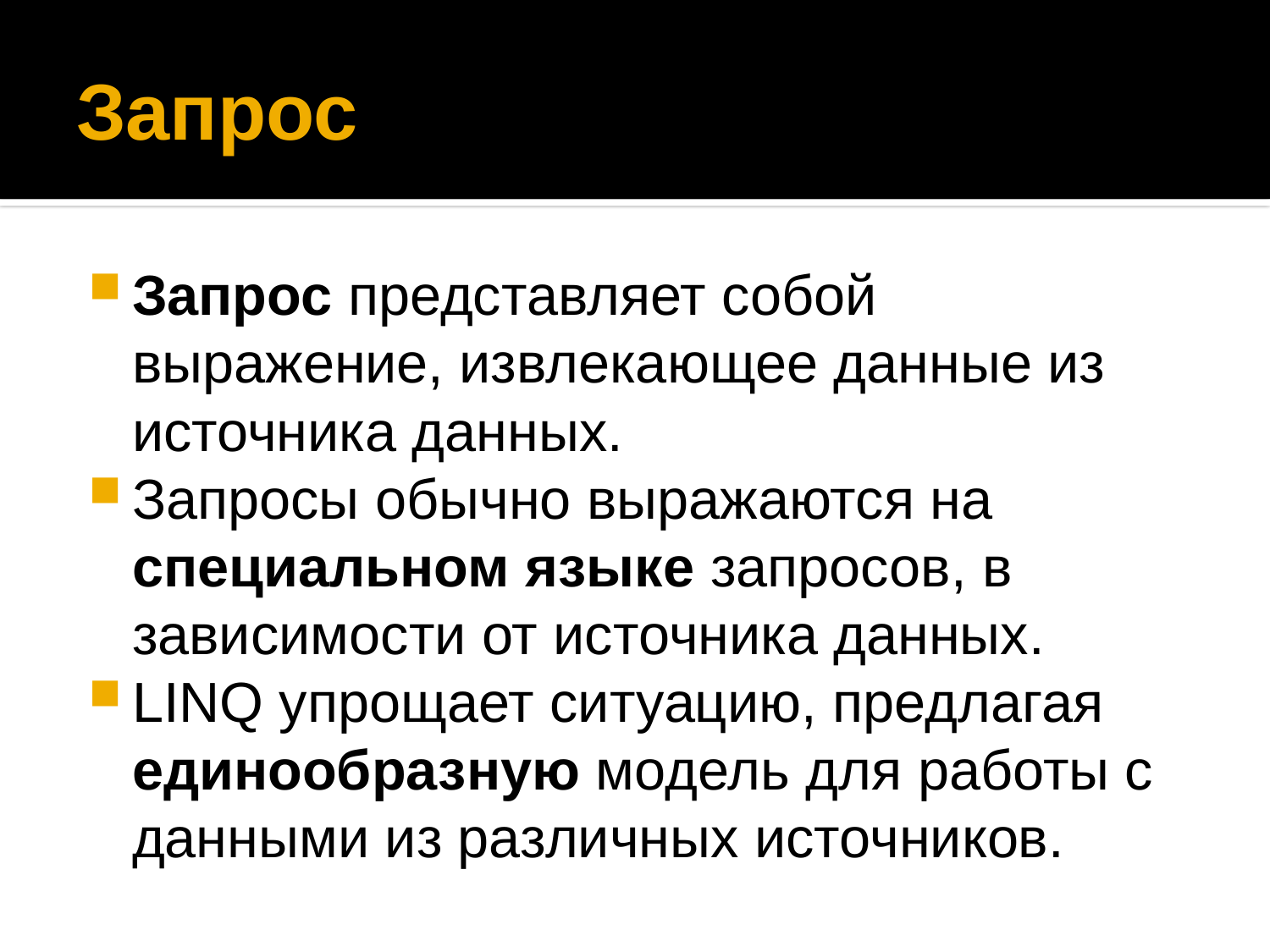

# Запрос
Запрос представляет собой выражение, извлекающее данные из источника данных.
Запросы обычно выражаются на специальном языке запросов, в зависимости от источника данных.
LINQ упрощает ситуацию, предлагая единообразную модель для работы с данными из различных источников.